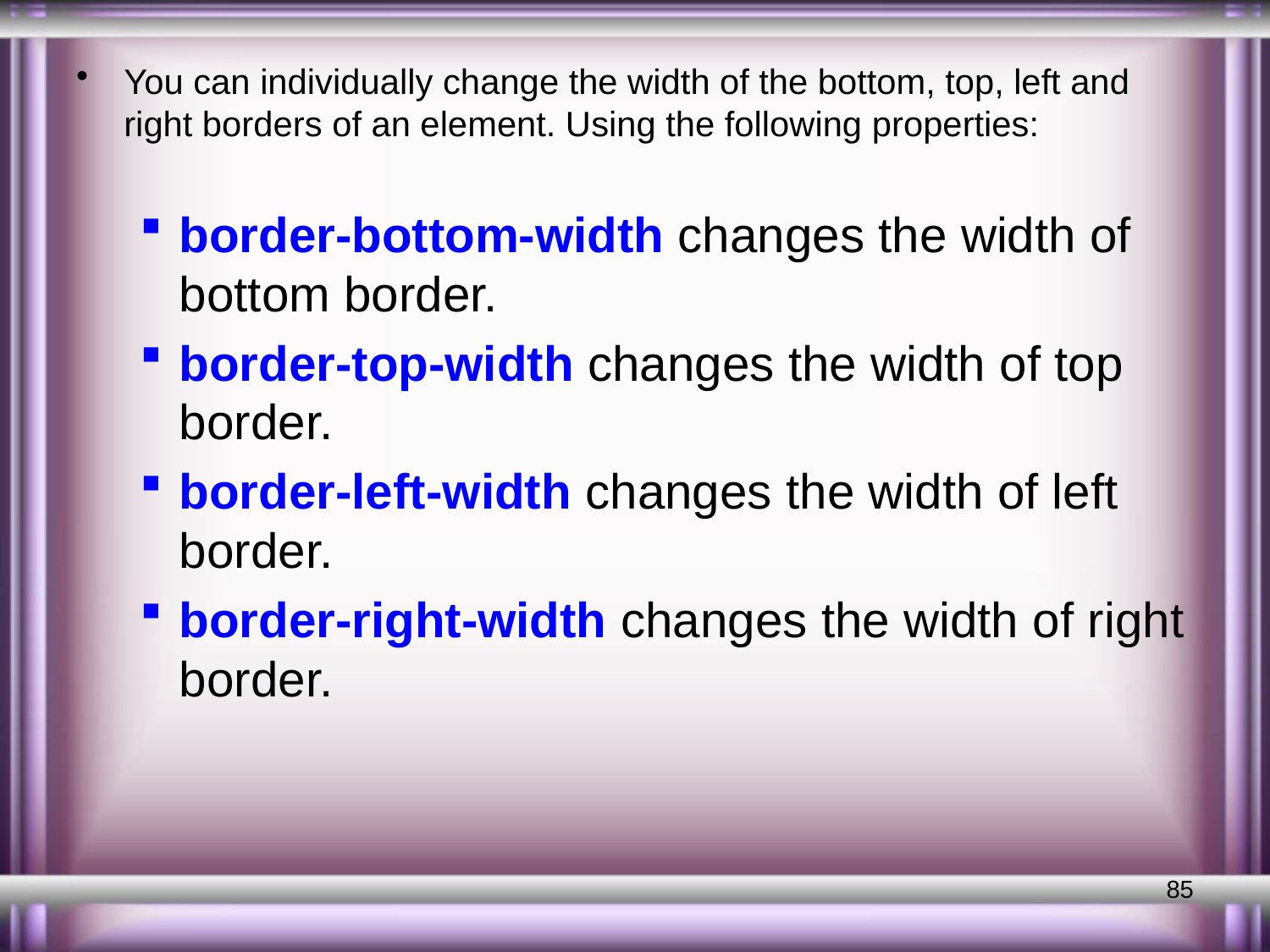

You can individually change the width of the bottom, top, left and right borders of an element. Using the following properties:

border-bottom-width changes the width of bottom border.
border-top-width changes the width of top border.
border-left-width changes the width of left border.
border-right-width changes the width of right border.

85